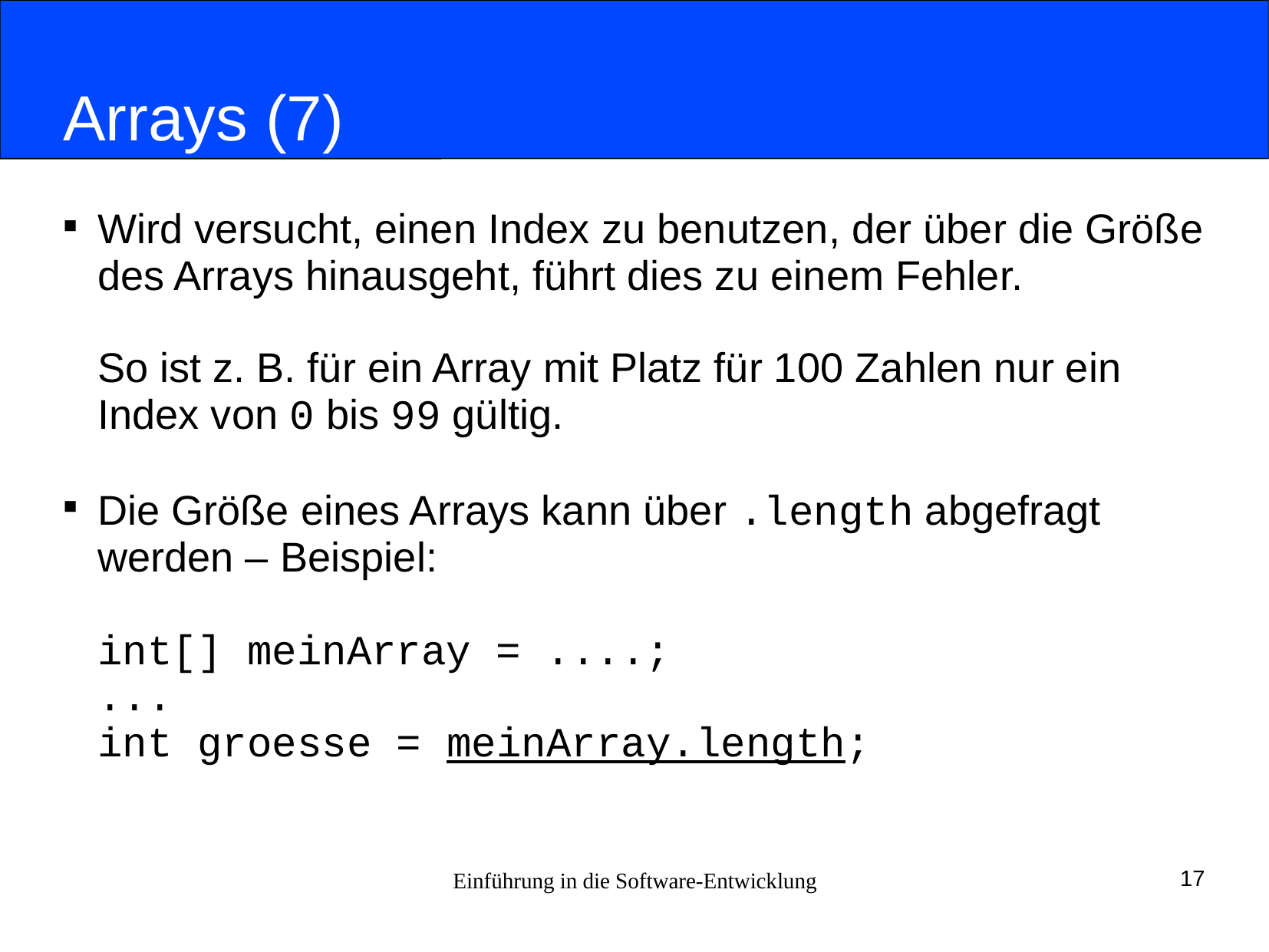

# Arrays (7)
Wird versucht, einen Index zu benutzen, der über die Größe des Arrays hinausgeht, führt dies zu einem Fehler.
So ist z. B. für ein Array mit Platz für 100 Zahlen nur ein Index von 0 bis 99 gültig.
Die Größe eines Arrays kann über .length abgefragt werden – Beispiel:
int[] meinArray = ....;
...
int groesse = meinArray.length;

Einführung in die Software-Entwicklung
17